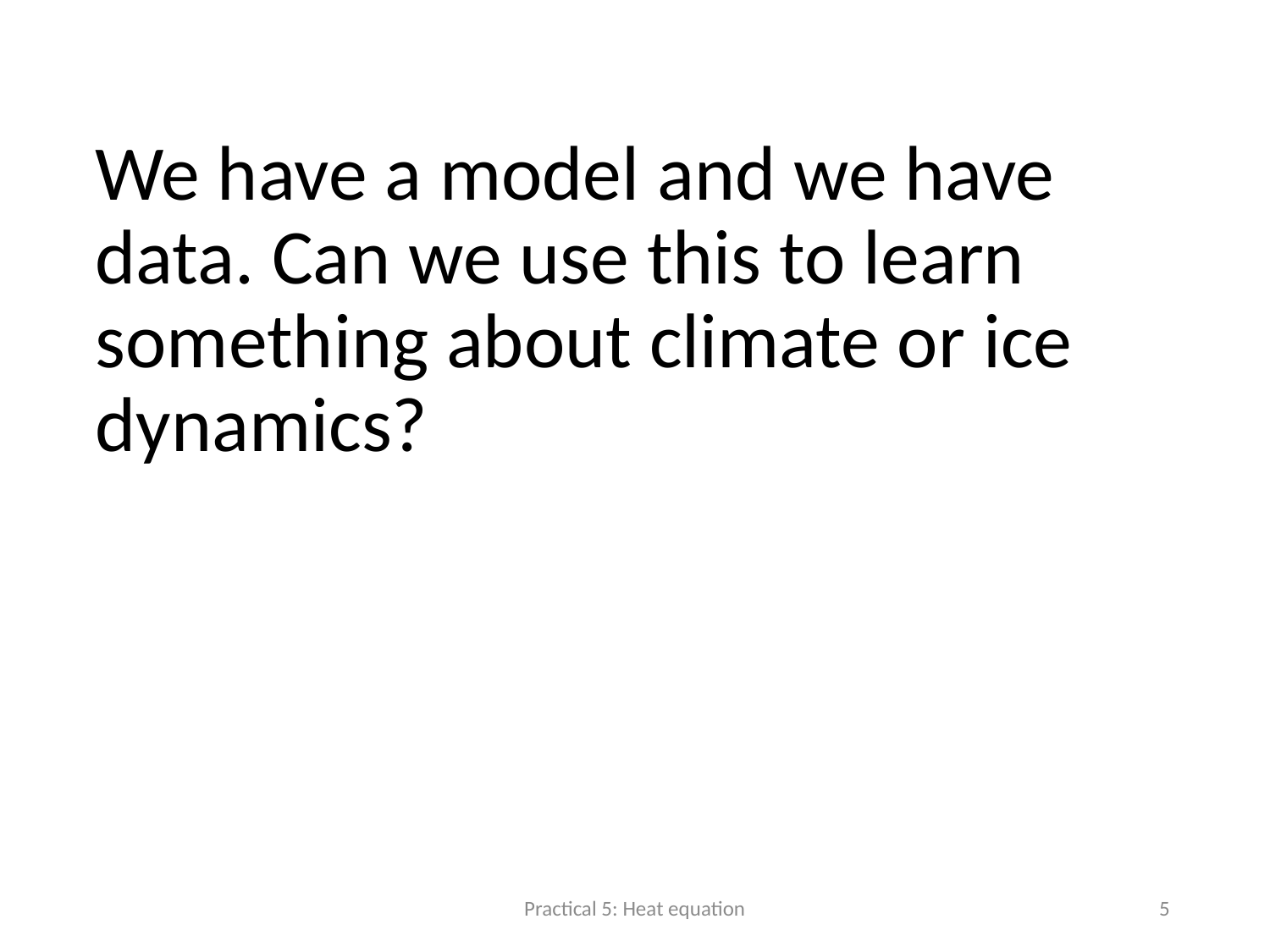

# We have a model and we have data. Can we use this to learn something about climate or ice dynamics?

Practical 5: Heat equation
5